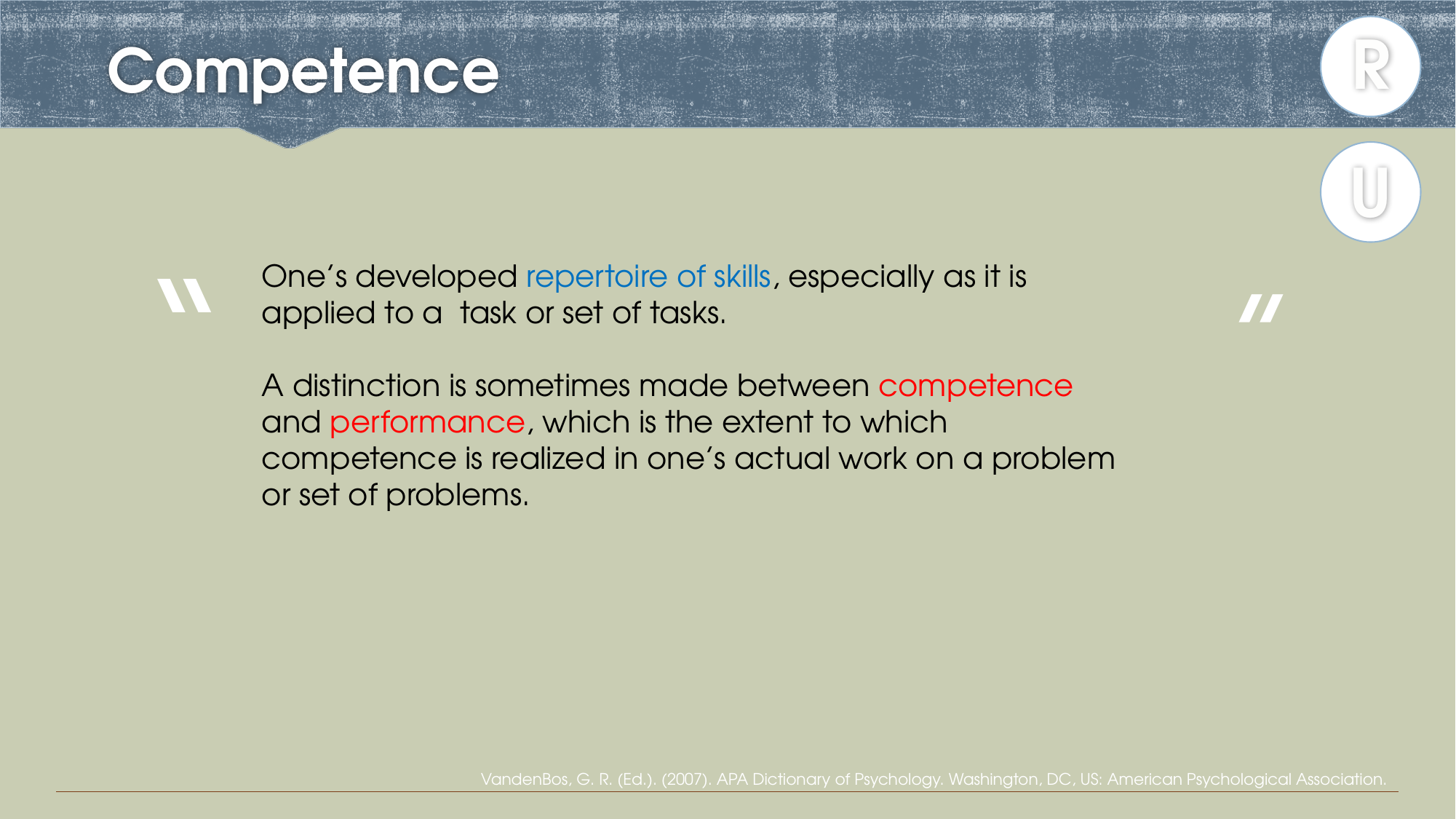

R
# Competence

U
“
”

One’s developed repertoire of skills, especially as it is applied to a  task or set of tasks.

A distinction is sometimes made between competence and performance, which is the extent to which competence is realized in one’s actual work on a problem or set of problems.
VandenBos, G. R. (Ed.). (2007). APA Dictionary of Psychology. Washington, DC, US: American Psychological Association.